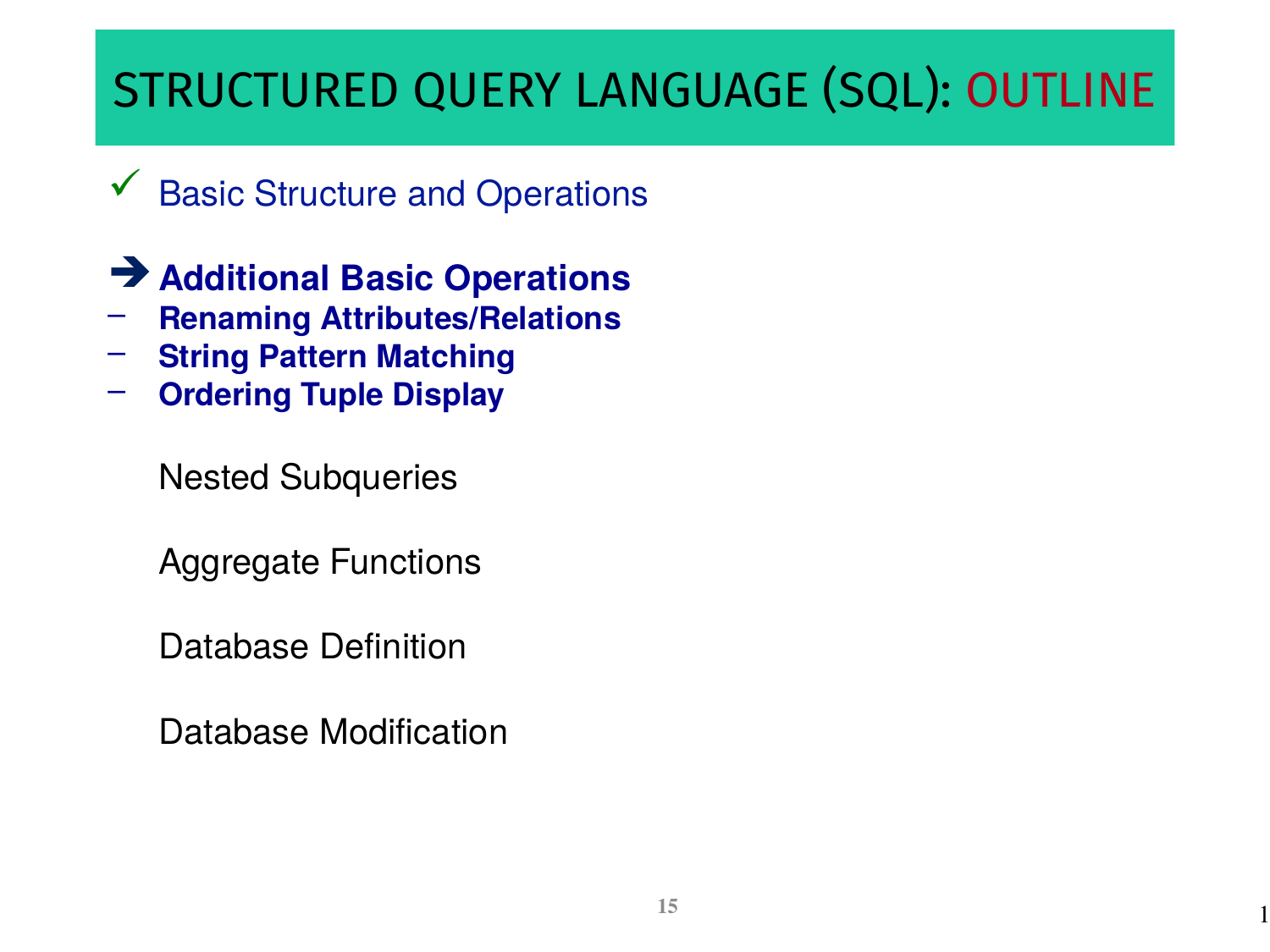

# STRUCTURED QUERY LANGUAGE (SQL): OUTLINE
Basic Structure and Operations
Additional Basic Operations
Renaming Attributes/Relations
String Pattern Matching
Ordering Tuple Display
	Nested Subqueries
	Aggregate Functions
	Database Definition
	Database Modification

15